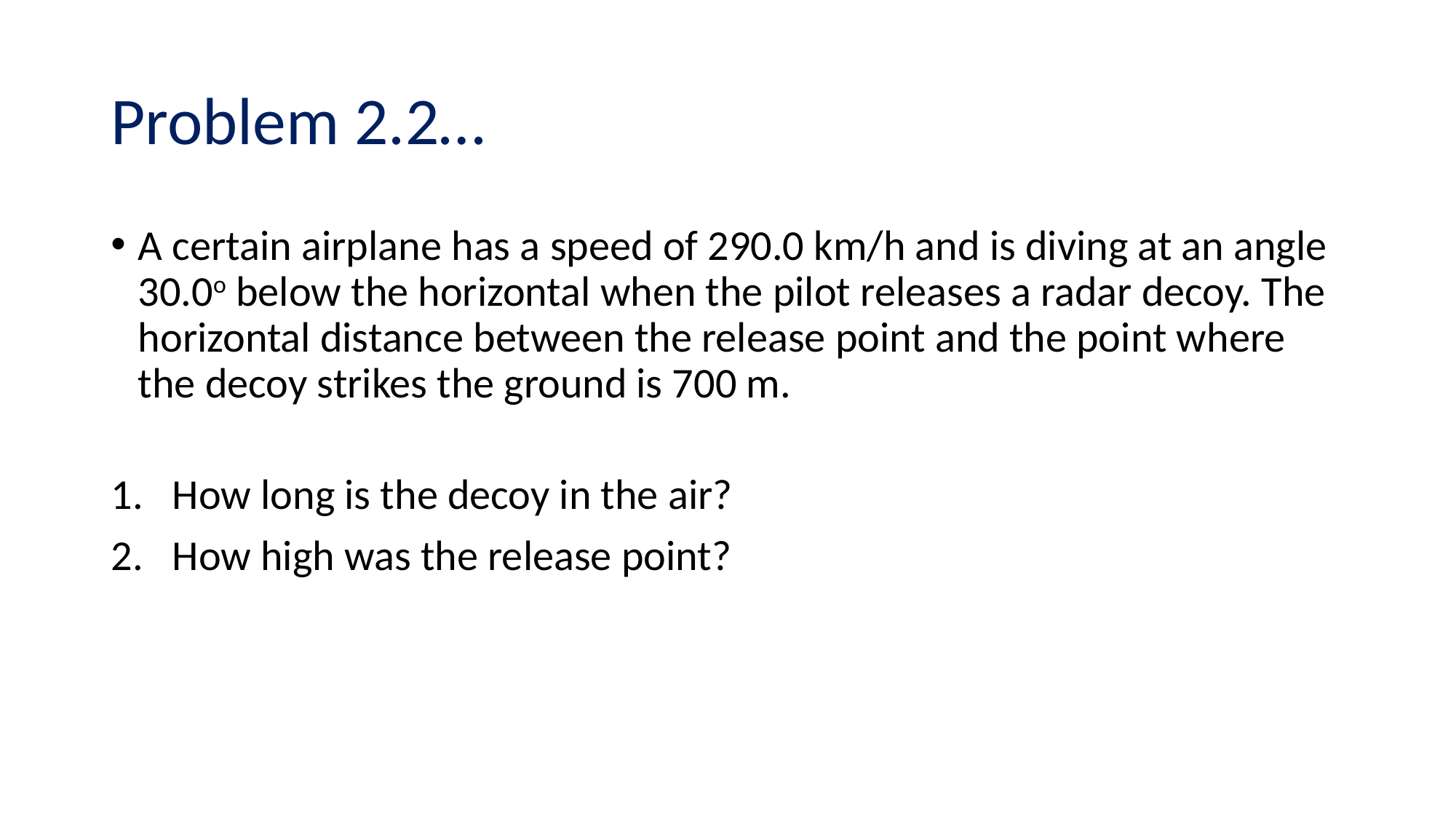

# Problem 2.2…
A certain airplane has a speed of 290.0 km/h and is diving at an angle 30.0o below the horizontal when the pilot releases a radar decoy. The horizontal distance between the release point and the point where the decoy strikes the ground is 700 m.

How long is the decoy in the air?
How high was the release point?